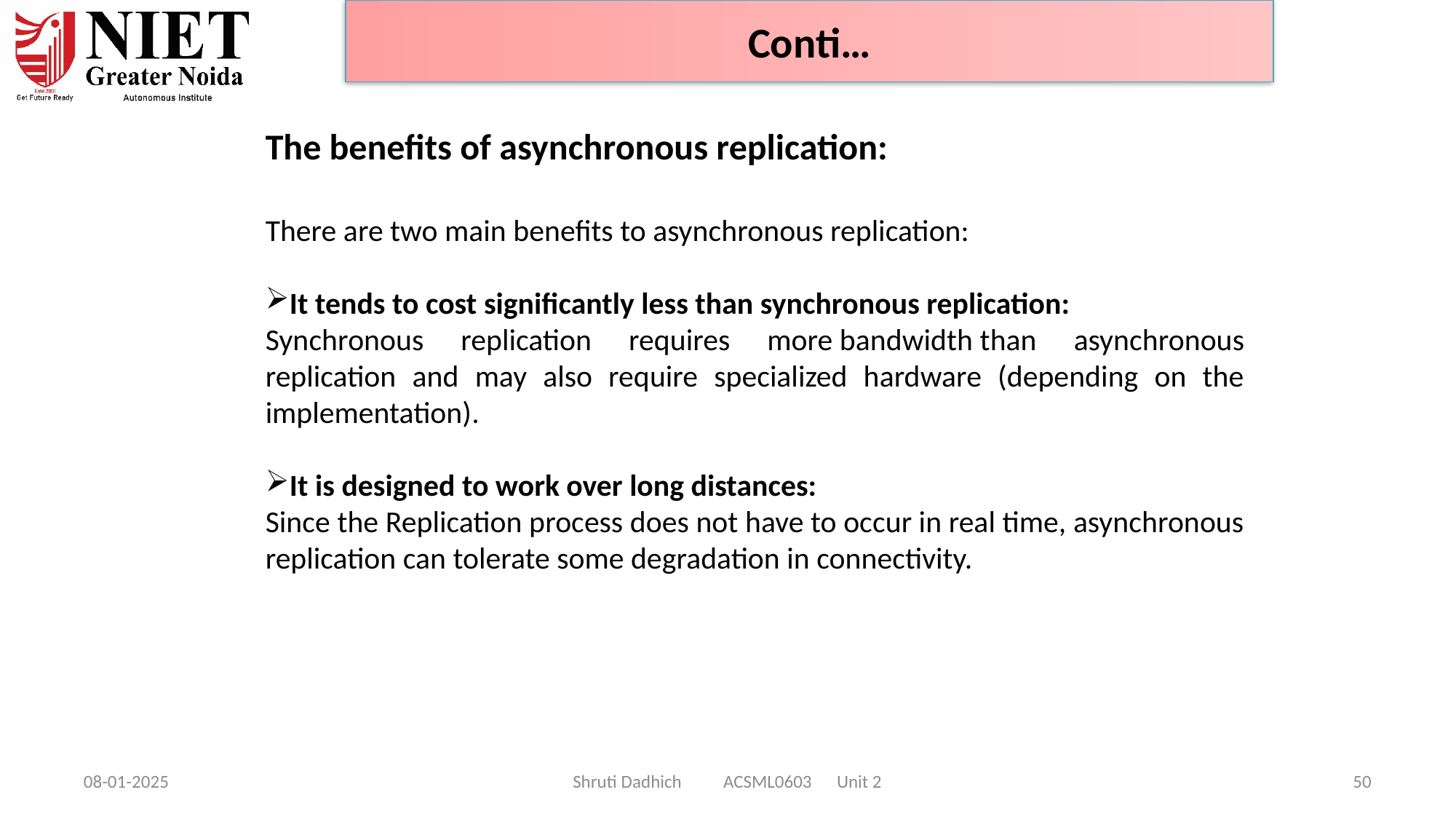

Conti…
The benefits of asynchronous replication:

There are two main benefits to asynchronous replication:

It tends to cost significantly less than synchronous replication:
Synchronous replication requires more bandwidth than asynchronous replication and may also require specialized hardware (depending on the implementation).

It is designed to work over long distances:
Since the Replication process does not have to occur in real time, asynchronous replication can tolerate some degradation in connectivity.

08-01-2025
Shruti Dadhich          ACSML0603      Unit 2
50